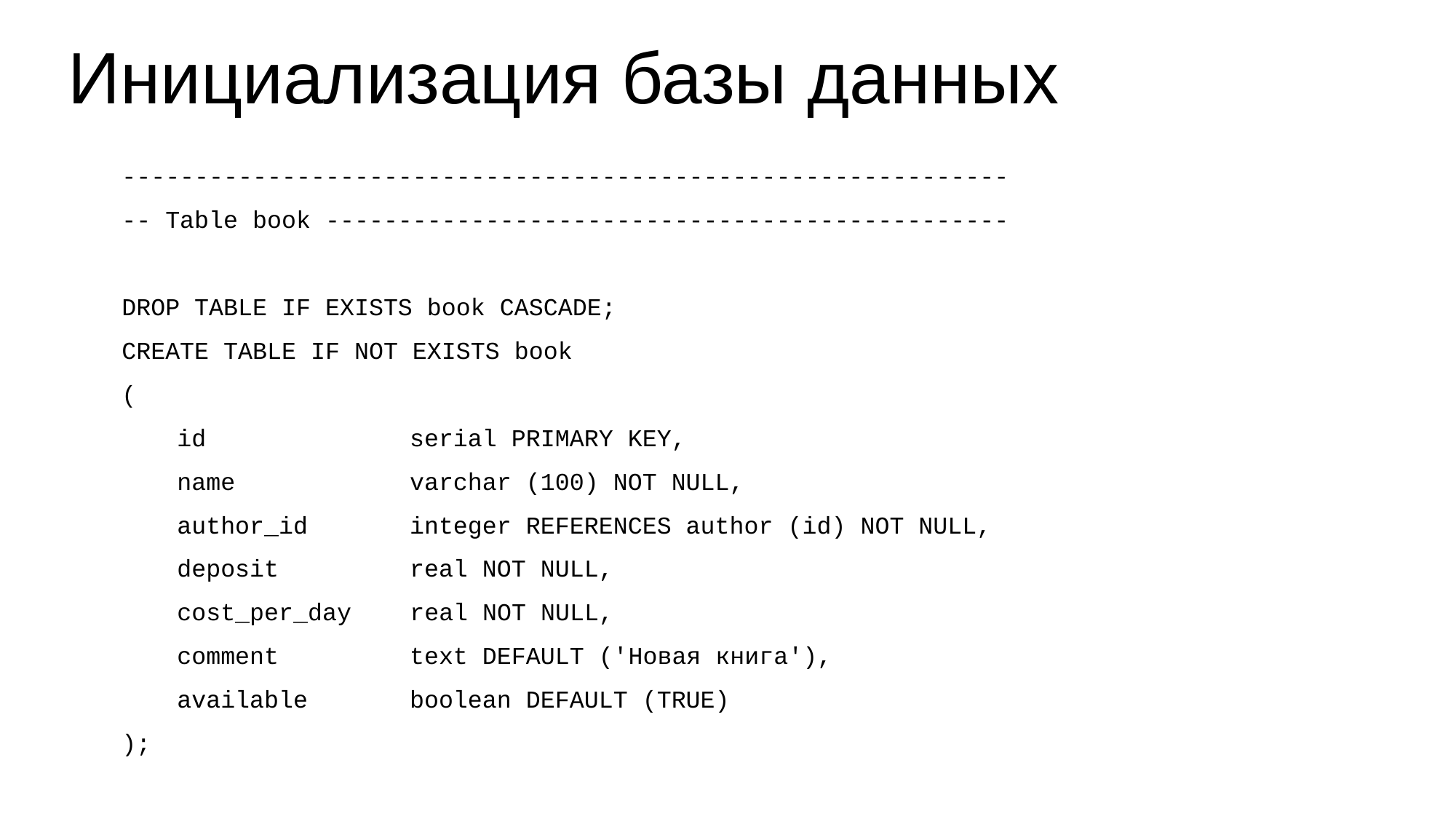

# Инициализация базы данных
-------------------------------------------------------------
-- Table book -----------------------------------------------

DROP TABLE IF EXISTS book CASCADE;
CREATE TABLE IF NOT EXISTS book
(
	id              serial PRIMARY KEY,
	name            varchar (100) NOT NULL,
	author_id       integer REFERENCES author (id) NOT NULL,
	deposit         real NOT NULL,
	cost_per_day 	 real NOT NULL,
	comment         text DEFAULT ('Новая книга'),
	available       boolean DEFAULT (TRUE)
);